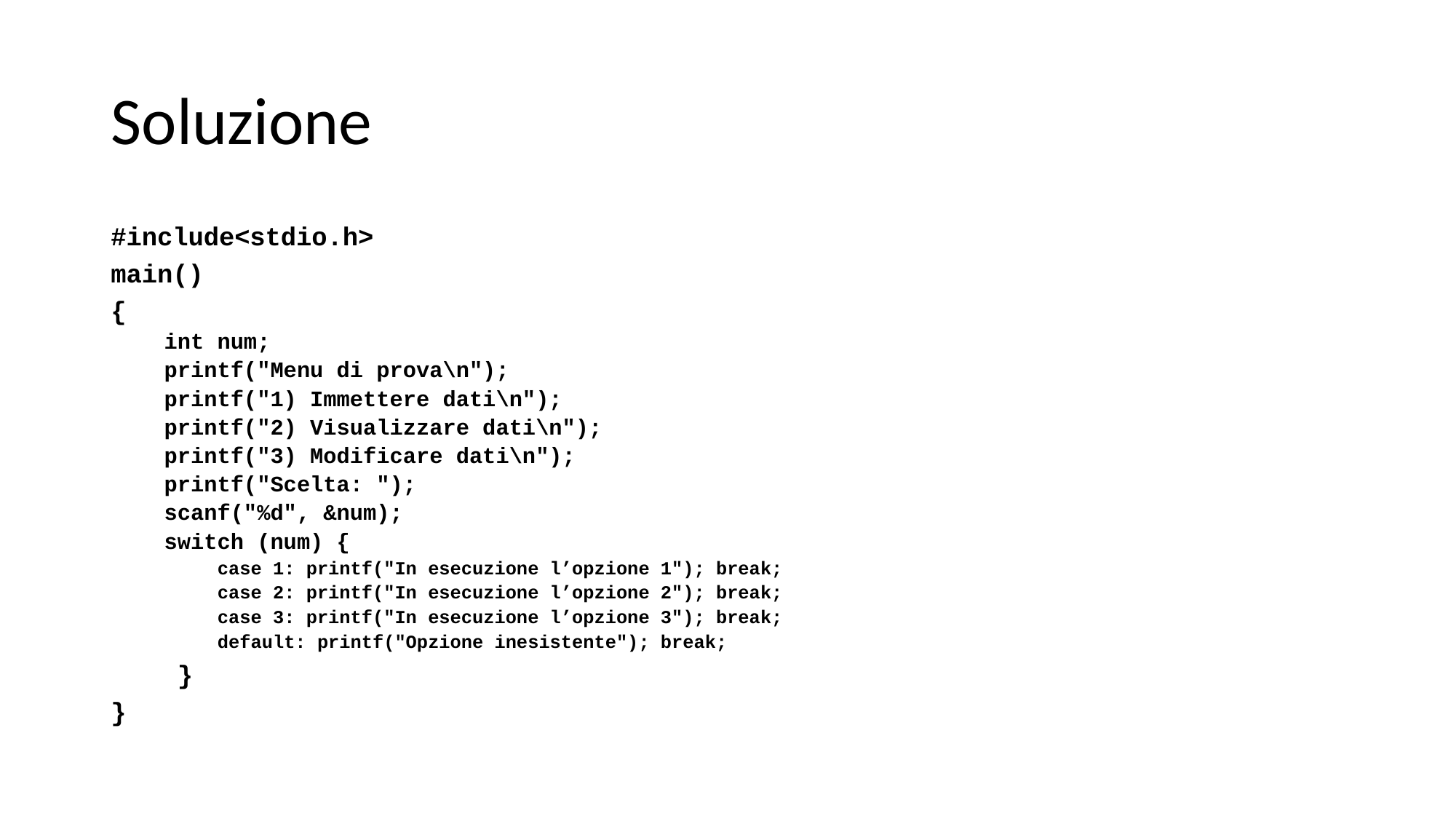

# Soluzione
#include<stdio.h>
main()
{
int num;
printf("Menu di prova\n");
printf("1) Immettere dati\n");
printf("2) Visualizzare dati\n");
printf("3) Modificare dati\n");
printf("Scelta: ");
scanf("%d", &num);
switch (num) {
case 1: printf("In esecuzione l’opzione 1"); break;
case 2: printf("In esecuzione l’opzione 2"); break;
case 3: printf("In esecuzione l’opzione 3"); break;
default: printf("Opzione inesistente"); break;
	}
}